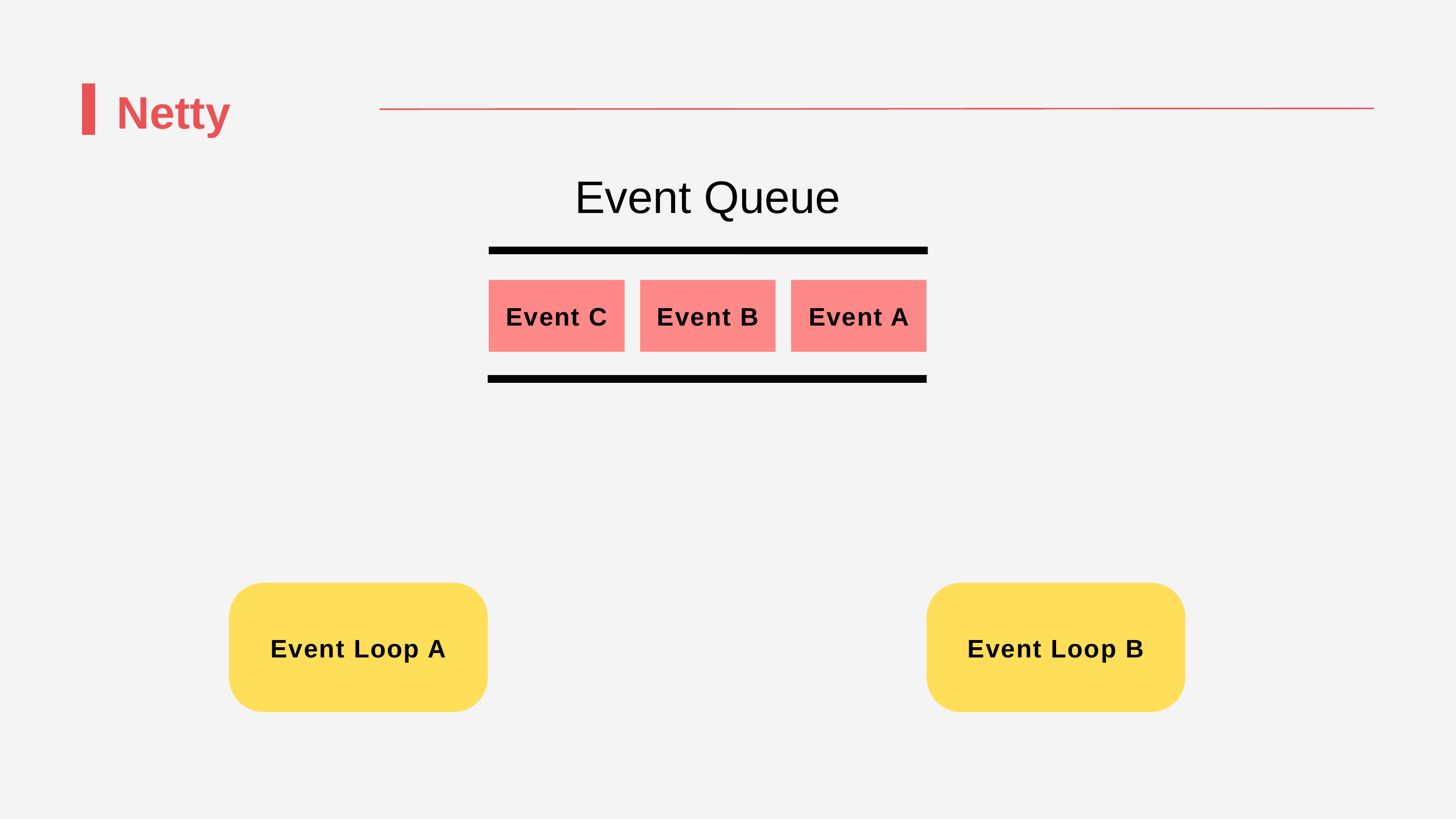

Netty

Event Queue

Event C

Event B

Event A

Event Loop A

Event Loop B